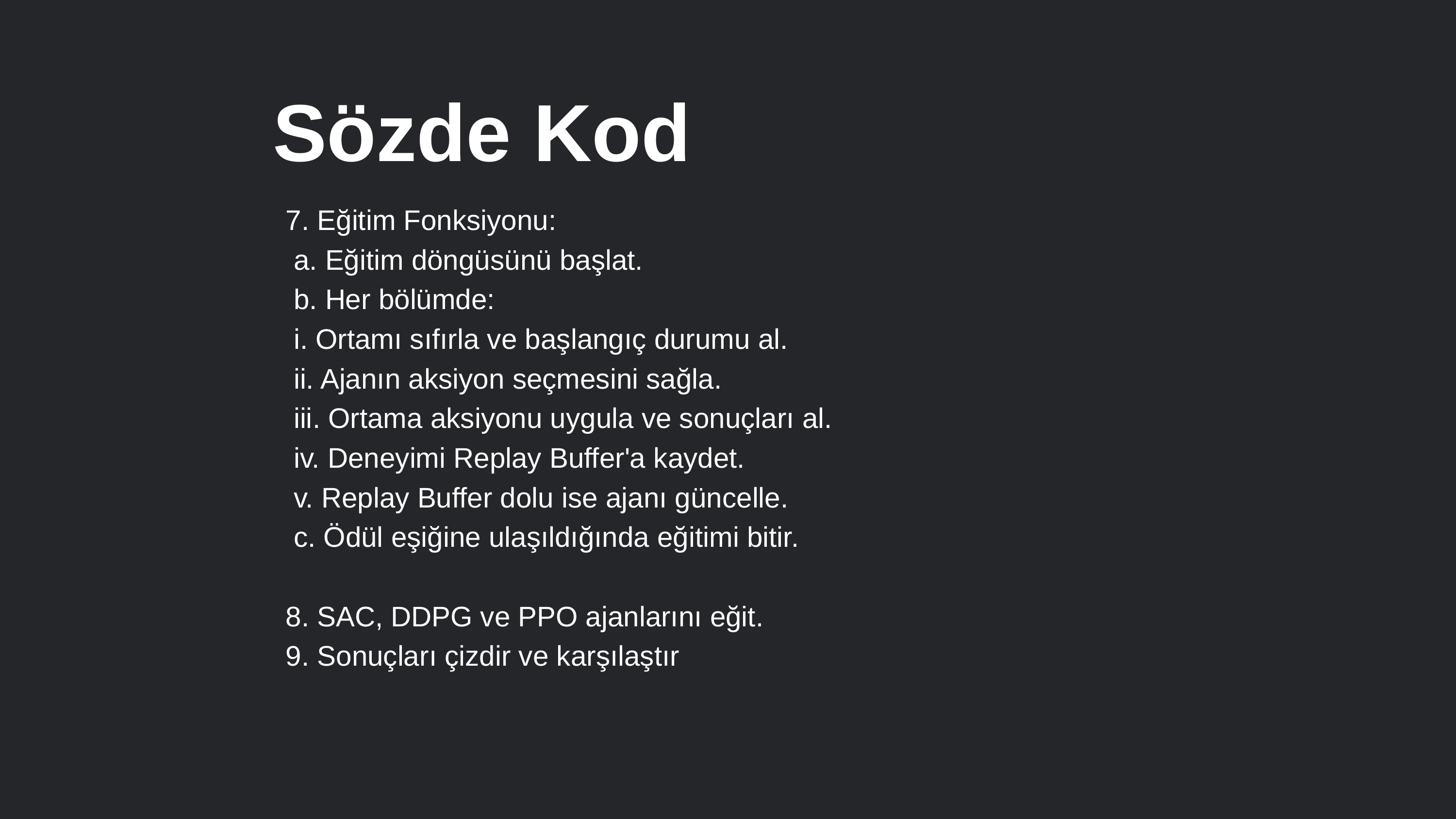

Sözde Kod
7. Eğitim Fonksiyonu:
 a. Eğitim döngüsünü başlat.
 b. Her bölümde:
 i. Ortamı sıfırla ve başlangıç durumu al.
 ii. Ajanın aksiyon seçmesini sağla.
 iii. Ortama aksiyonu uygula ve sonuçları al.
 iv. Deneyimi Replay Buffer'a kaydet.
 v. Replay Buffer dolu ise ajanı güncelle.
 c. Ödül eşiğine ulaşıldığında eğitimi bitir.

8. SAC, DDPG ve PPO ajanlarını eğit.
9. Sonuçları çizdir ve karşılaştır